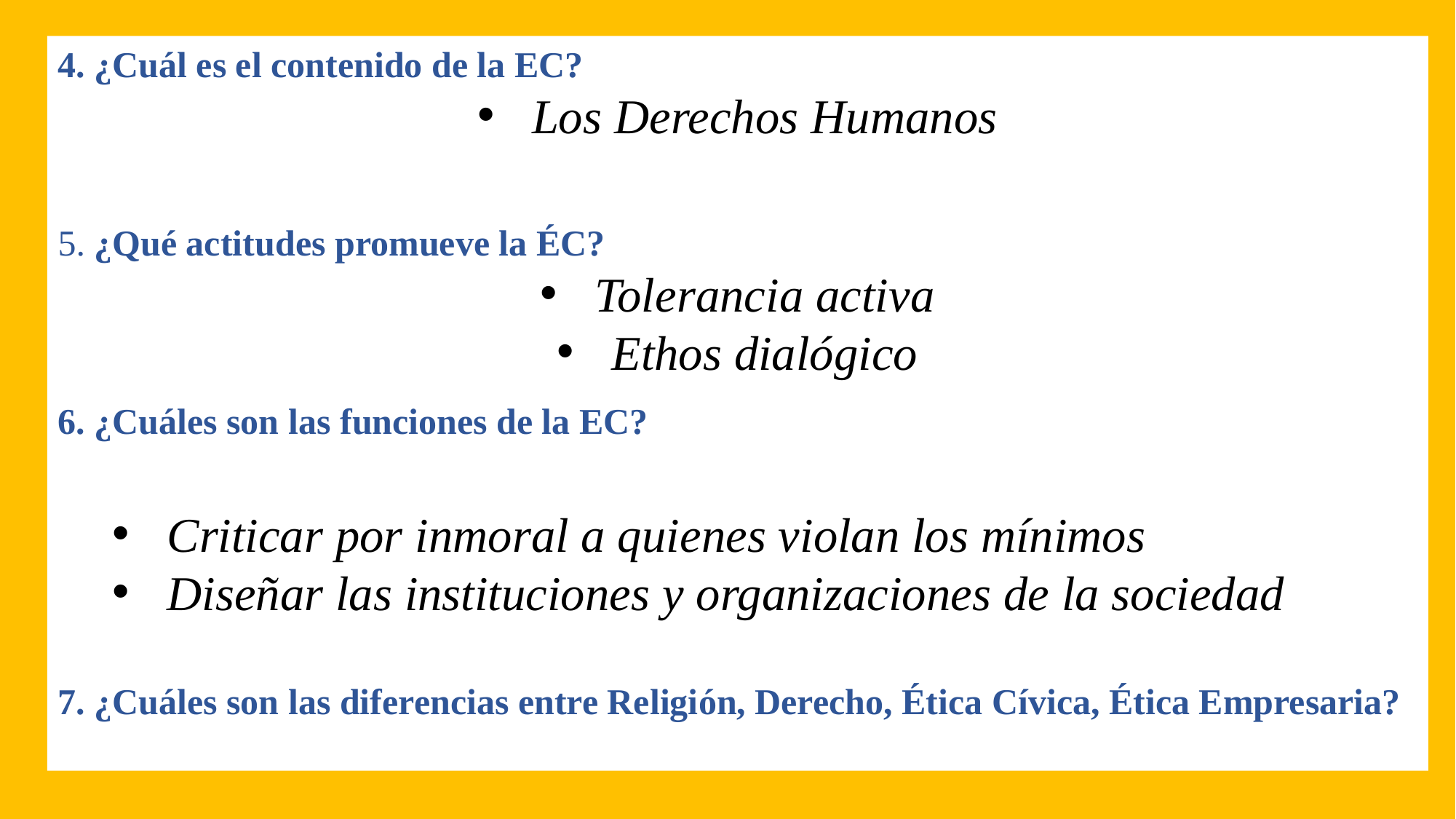

4. ¿Cuál es el contenido de la EC?
Los Derechos Humanos

5. ¿Qué actitudes promueve la ÉC?
Tolerancia activa
Ethos dialógico
6. ¿Cuáles son las funciones de la EC?

Criticar por inmoral a quienes violan los mínimos
Diseñar las instituciones y organizaciones de la sociedad

7. ¿Cuáles son las diferencias entre Religión, Derecho, Ética Cívica, Ética Empresaria?